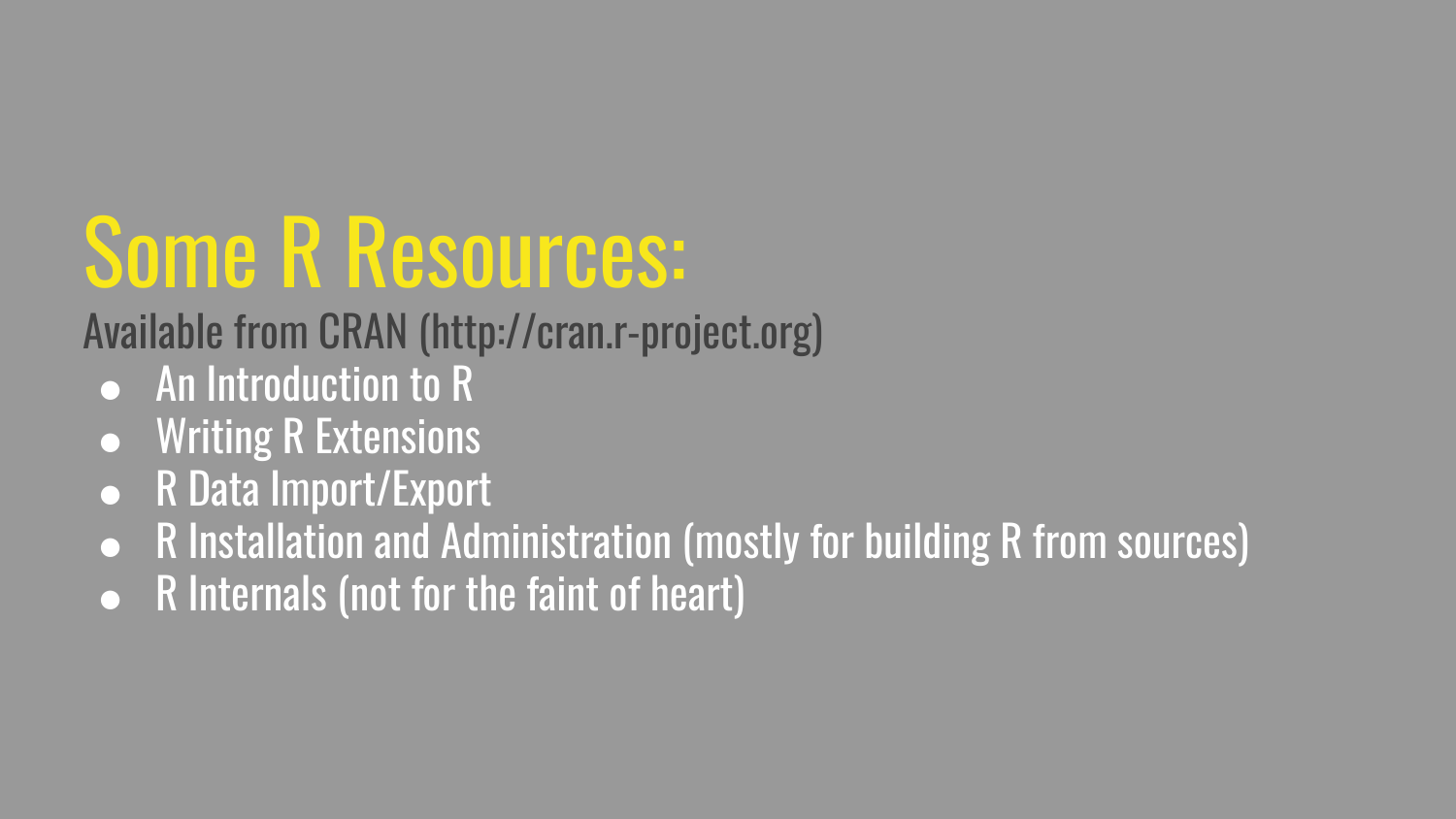

# Some R Resources:
Available from CRAN (http://cran.r-project.org)
An Introduction to R
Writing R Extensions
R Data Import/Export
R Installation and Administration (mostly for building R from sources)
R Internals (not for the faint of heart)